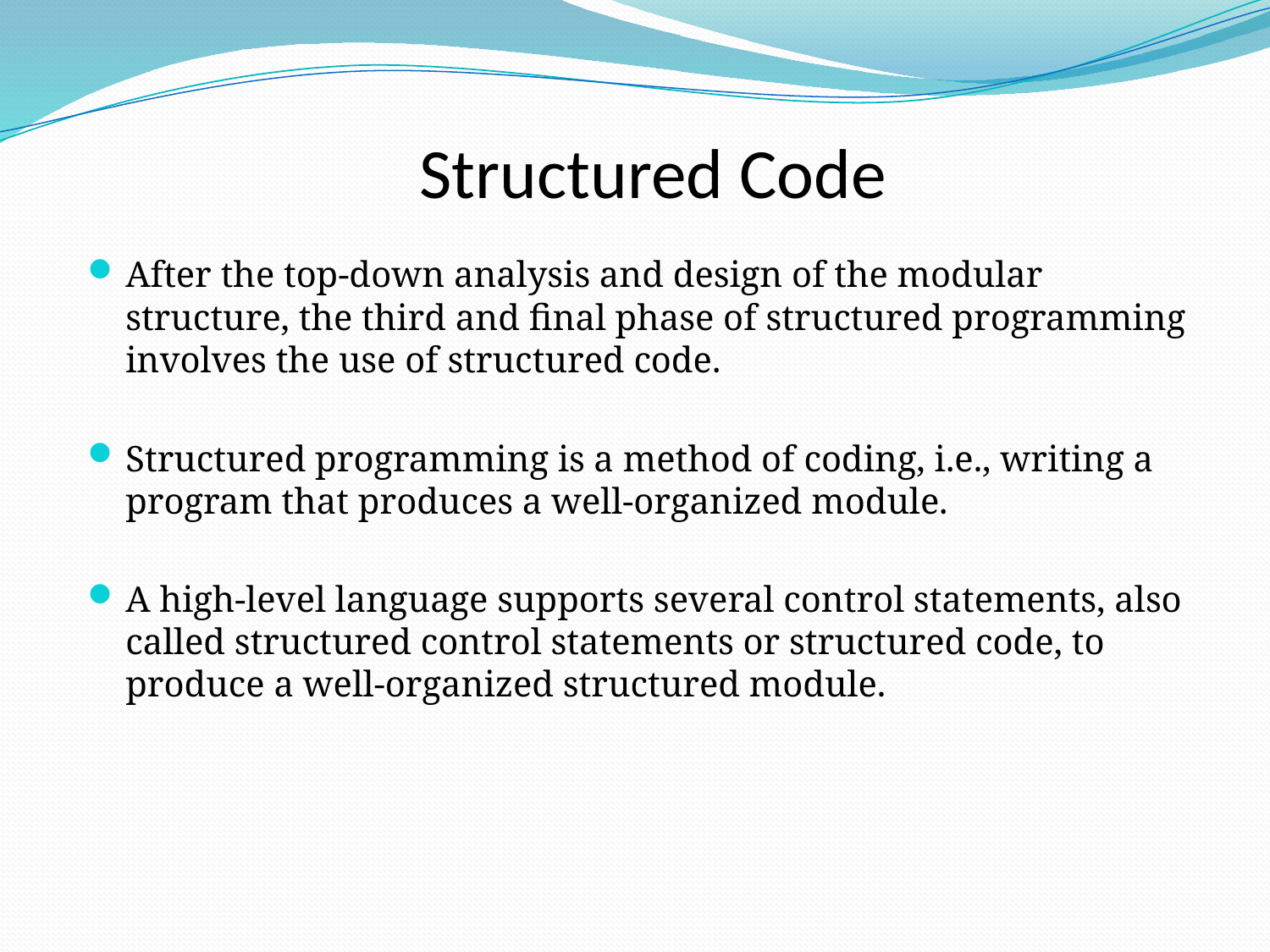

# Structured Code
After the top-down analysis and design of the modular structure, the third and final phase of structured programming involves the use of structured code.

Structured programming is a method of coding, i.e., writing a program that produces a well-organized module.

A high-level language supports several control statements, also called structured control statements or structured code, to produce a well-organized structured module.